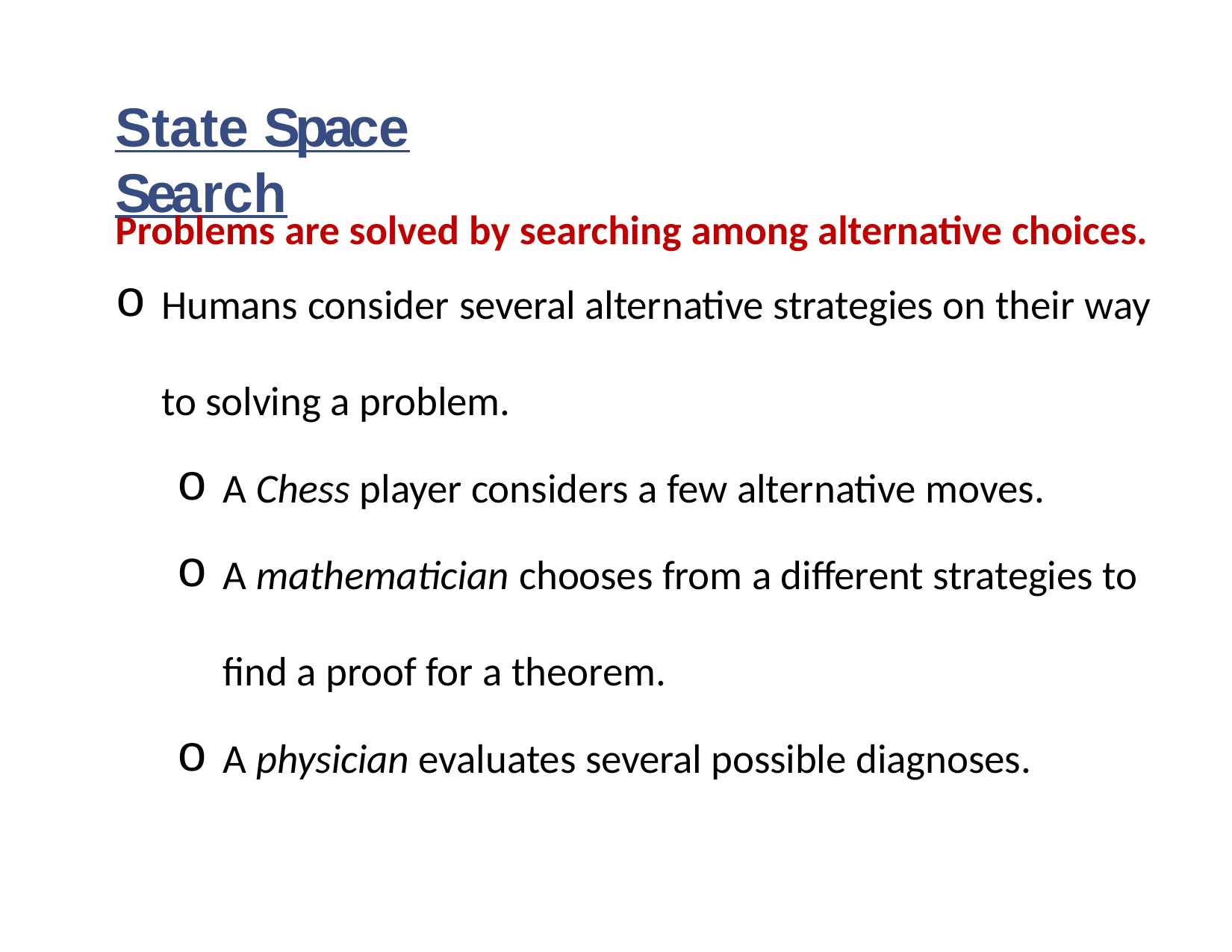

# State Space Search
Problems are solved by searching among alternative choices.
Humans consider several alternative strategies on their way
to solving a problem.

A Chess player considers a few alternative moves.
A mathematician chooses from a different strategies to
find a proof for a theorem.

A physician evaluates several possible diagnoses.